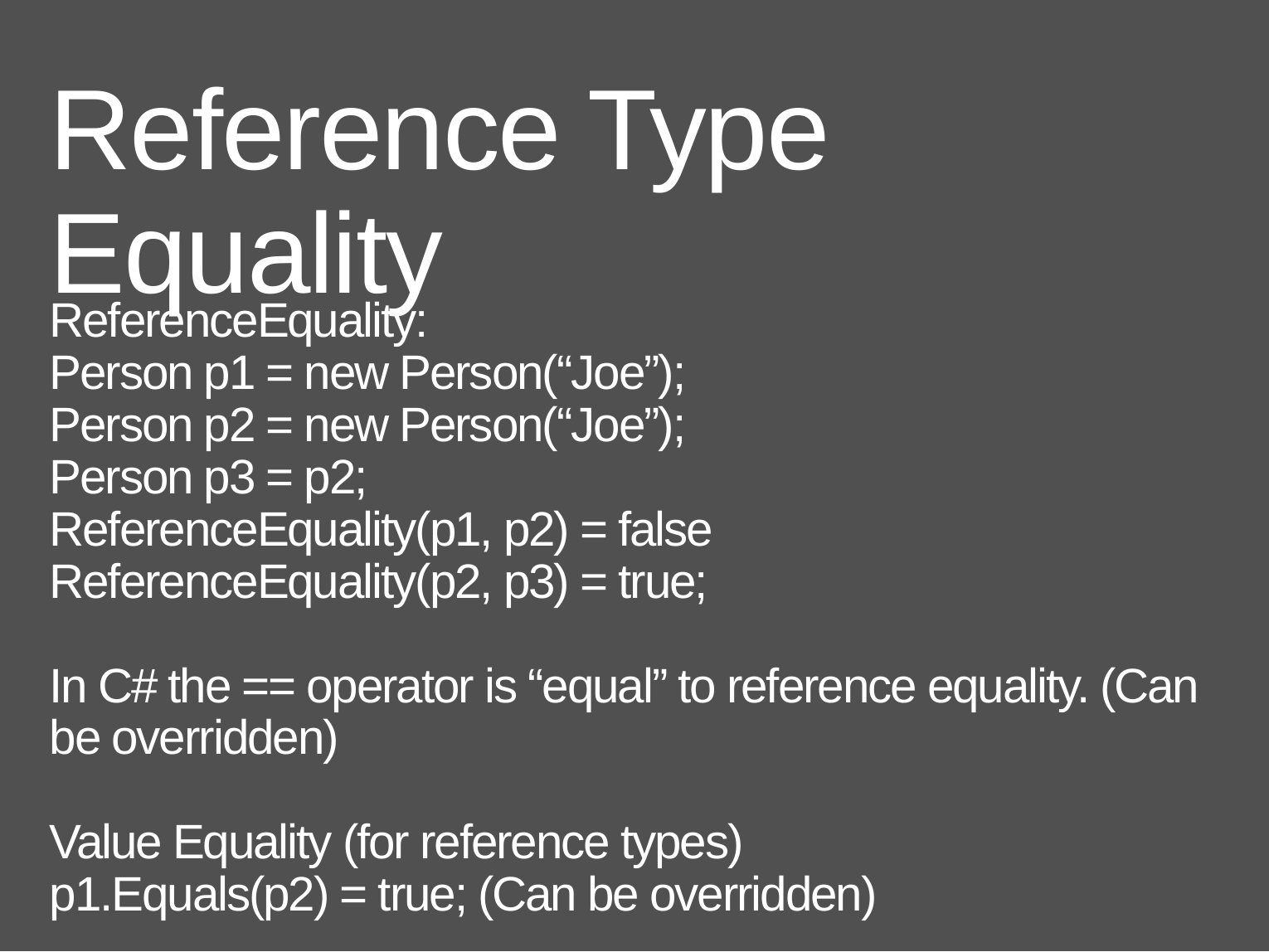

Reference Type Equality
ReferenceEquality:
Person p1 = new Person(“Joe”);
Person p2 = new Person(“Joe”);
Person p3 = p2;
ReferenceEquality(p1, p2) = false
ReferenceEquality(p2, p3) = true;

In C# the == operator is “equal” to reference equality. (Can be overridden)

Value Equality (for reference types)
p1.Equals(p2) = true; (Can be overridden)